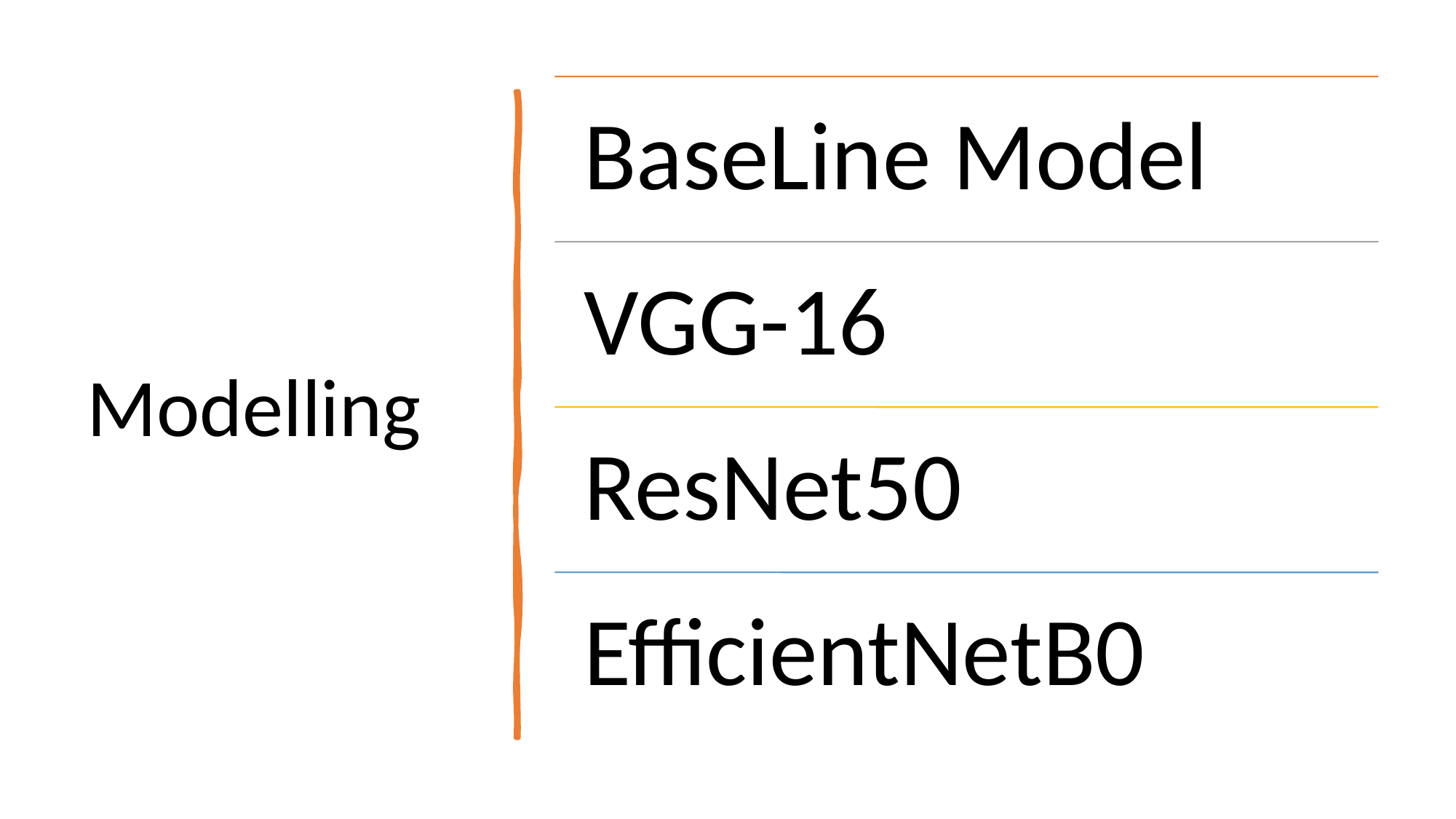

BaseLine Model
VGG-16
ResNet50
EfficientNetB0
# Modelling